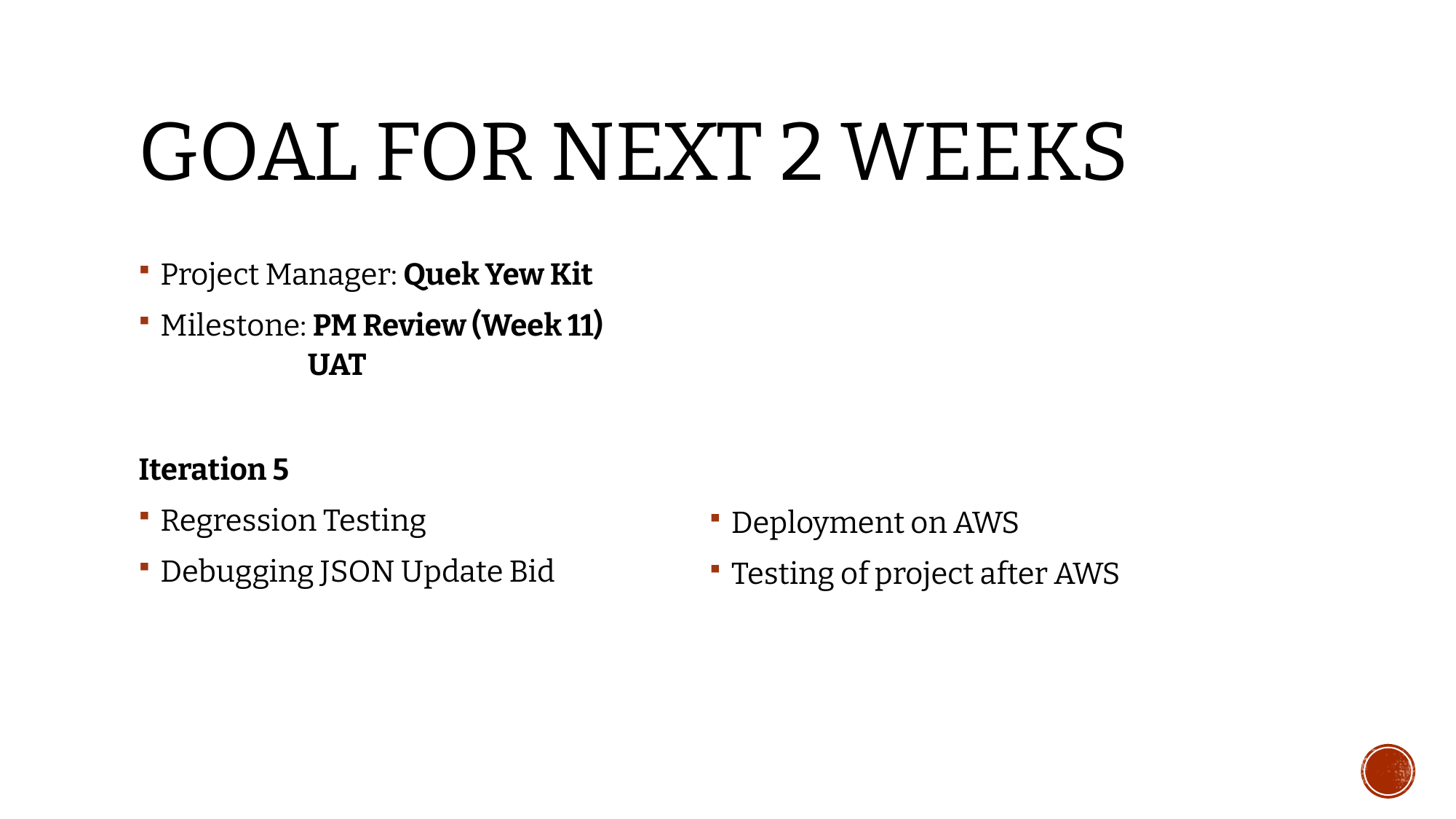

# GOAL FOR NEXT 2 weeks
Project Manager: Quek Yew Kit
Milestone: PM Review (Week 11)
 UAT

Iteration 5
Regression Testing
Debugging JSON Update Bid

Deployment on AWS
Testing of project after AWS